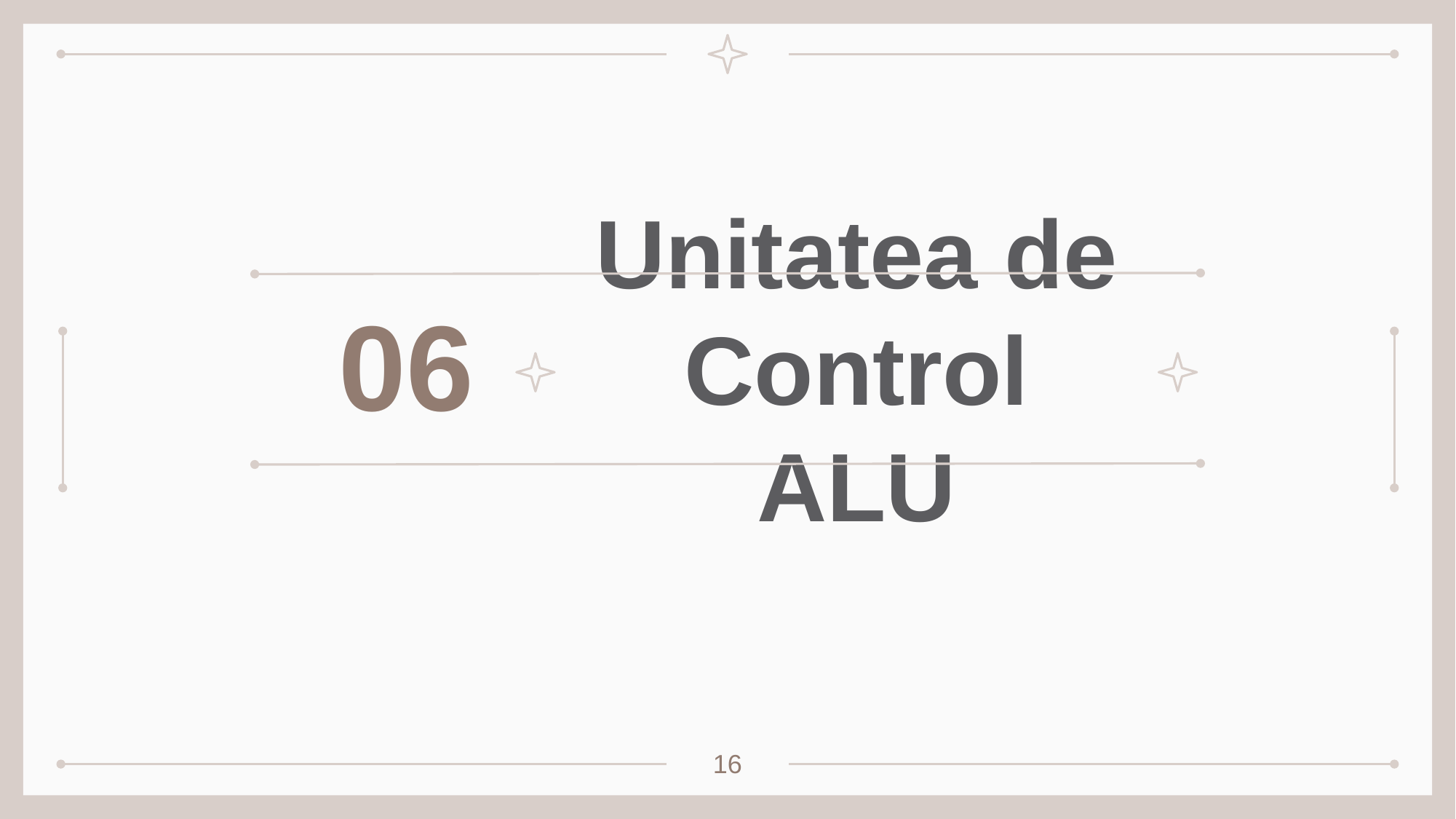

# Unitatea de Control ALU
06

16